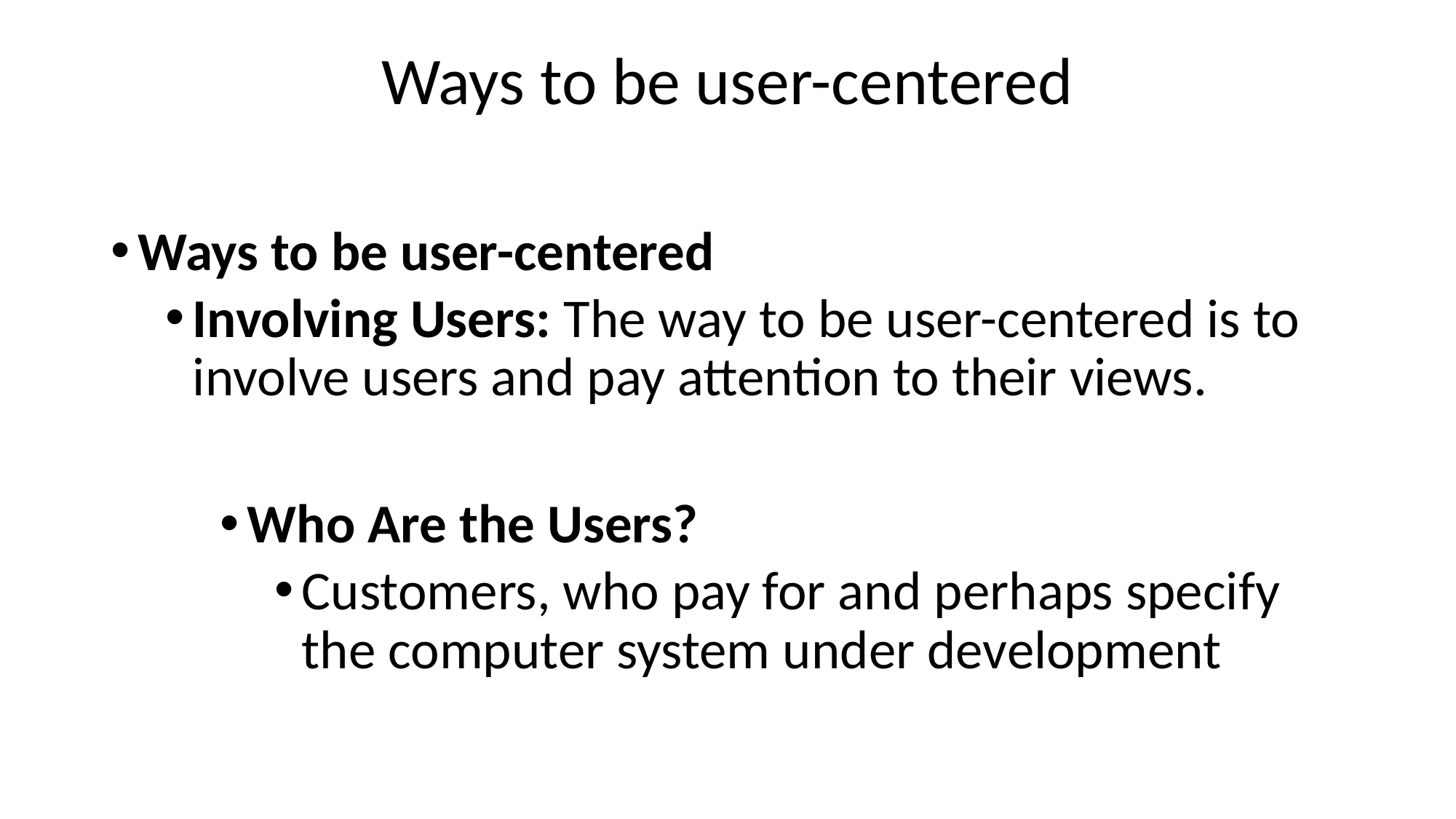

# Ways to be user-centered
Ways to be user-centered
Involving Users: The way to be user-centered is to involve users and pay attention to their views.

Who Are the Users?
Customers, who pay for and perhaps specify the computer system under development